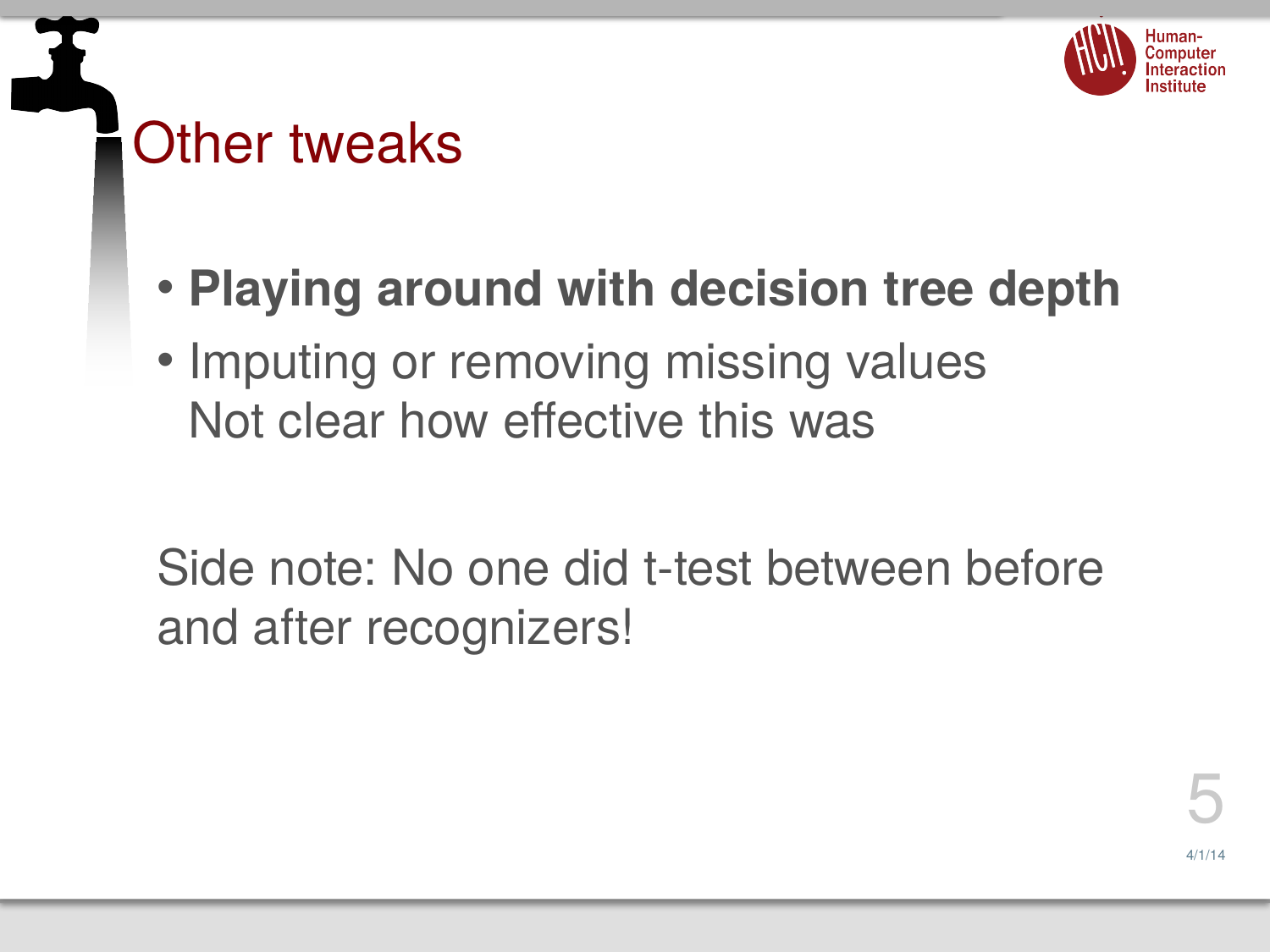

# Other tweaks
Playing around with decision tree depth
Imputing or removing missing values
Not clear how effective this was

Side note: No one did t-test between before and after recognizers!
5
4/1/14